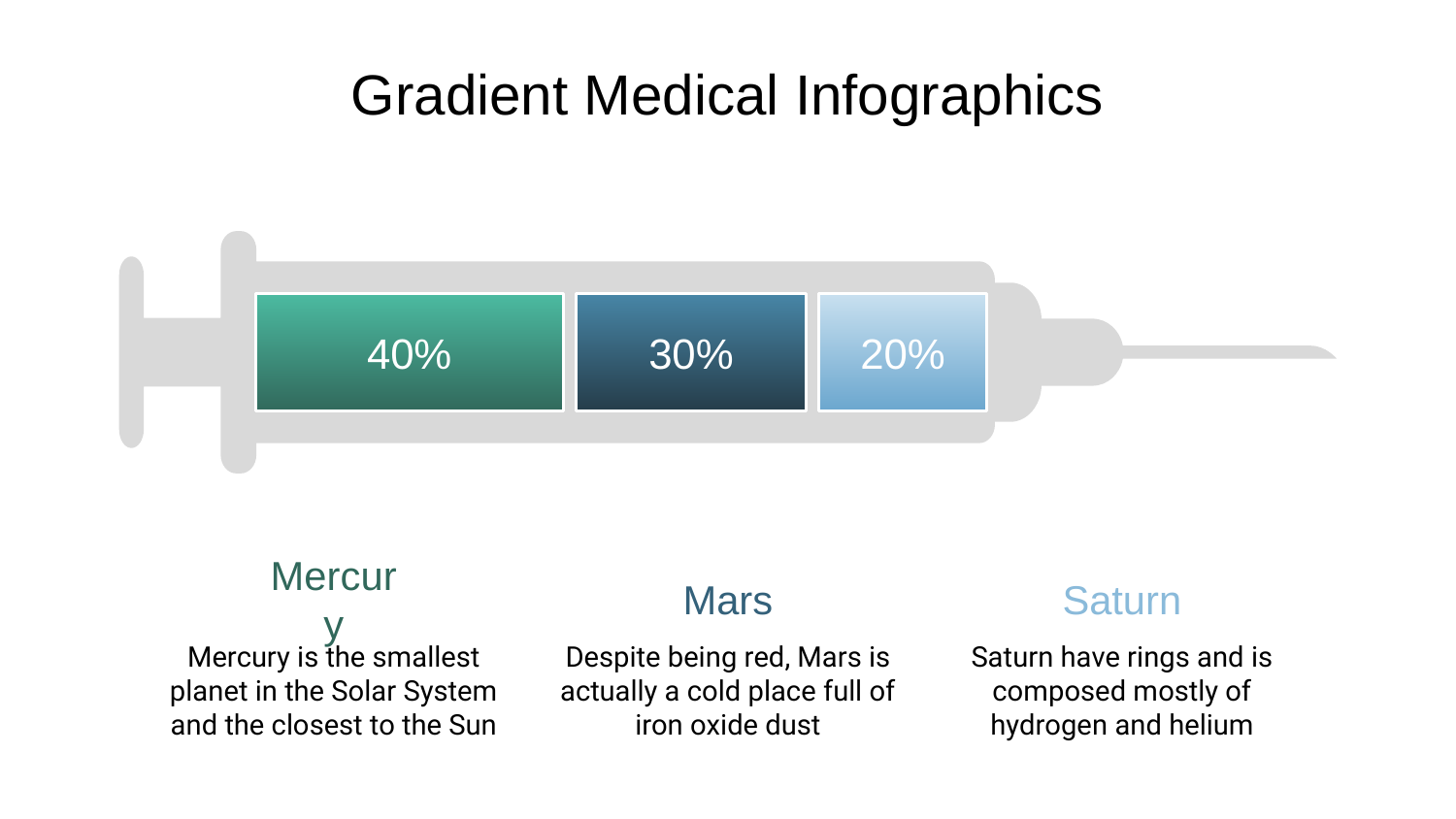

# Gradient Medical Infographics

40%
30%
20%
Mercury
Mercury is the smallest planet in the Solar System and the closest to the Sun
Mars
Despite being red, Mars is actually a cold place full of iron oxide dust
Saturn
Saturn have rings and is composed mostly of hydrogen and helium